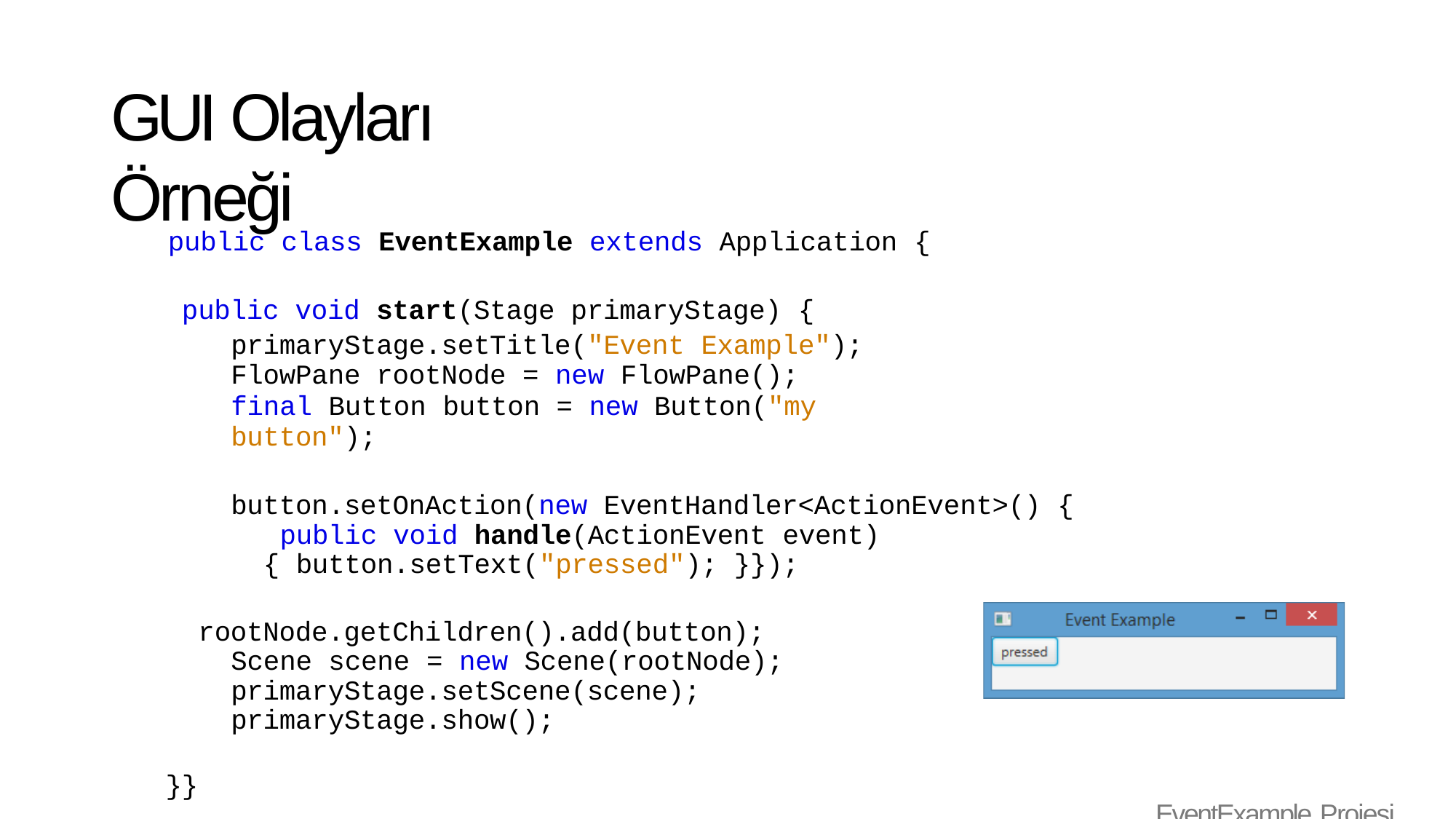

# GUI Olayları Örneği
public class EventExample extends Application {

public void start(Stage primaryStage) {
primaryStage.setTitle("Event Example");
FlowPane rootNode = new FlowPane();
final Button button = new Button("my button");

button.setOnAction(new EventHandler<ActionEvent>() {  public void handle(ActionEvent event)
{ button.setText("pressed"); }});

rootNode.getChildren().add(button);  Scene scene = new Scene(rootNode);  primaryStage.setScene(scene);  primaryStage.show();

}}
EventExample Projesi